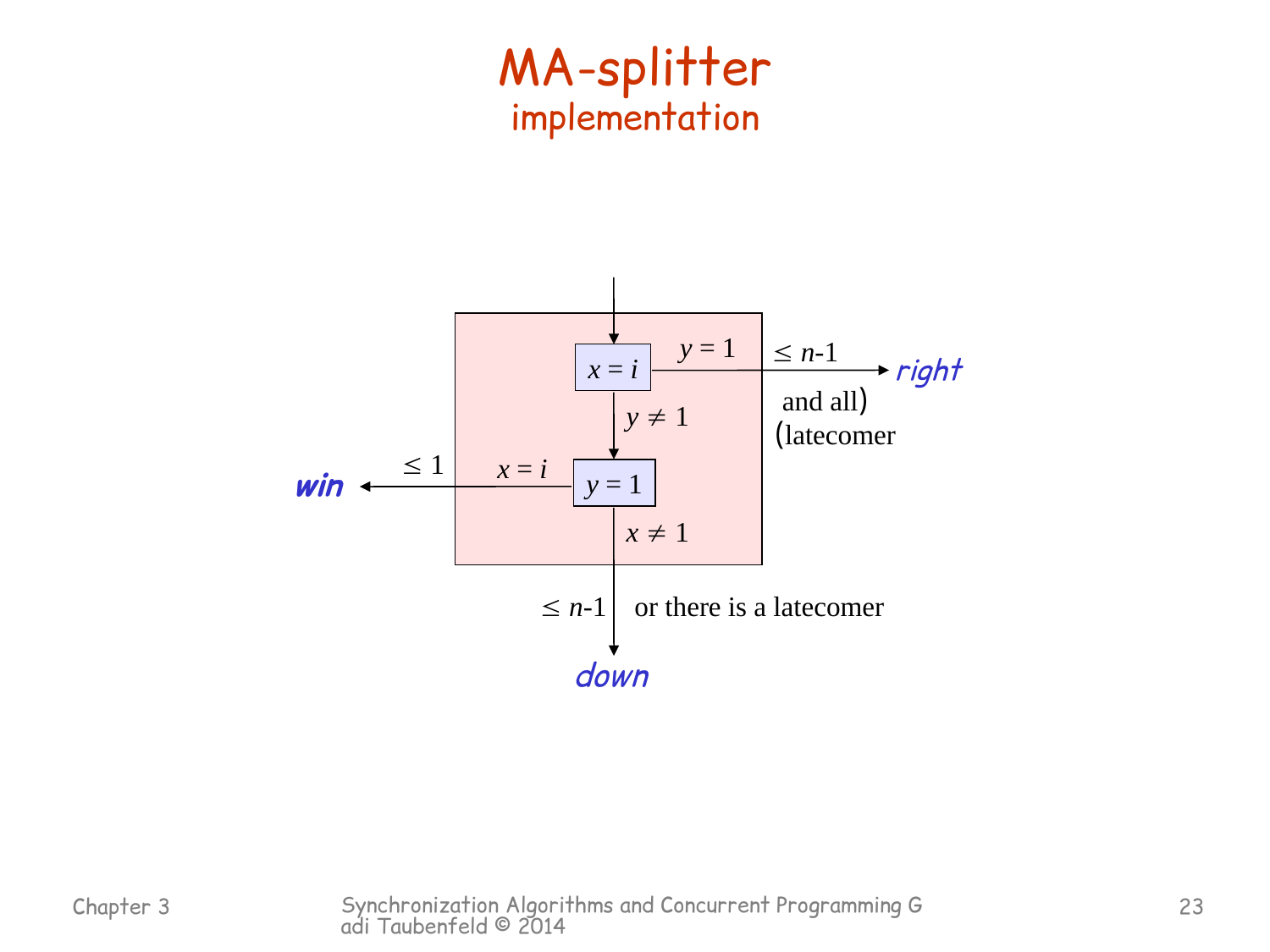

MA-splitter
implementation

y = 1
≤ n-1
x = i
right

(and all
latecomer)
y ≠ 1

≤ 1
x = i
win
y = 1

x ≠ 1
≤ n-1    or there is a latecomer
down
Synchronization Algorithms and Concurrent Programming Gadi Taubenfeld © 2014
Chapter 3